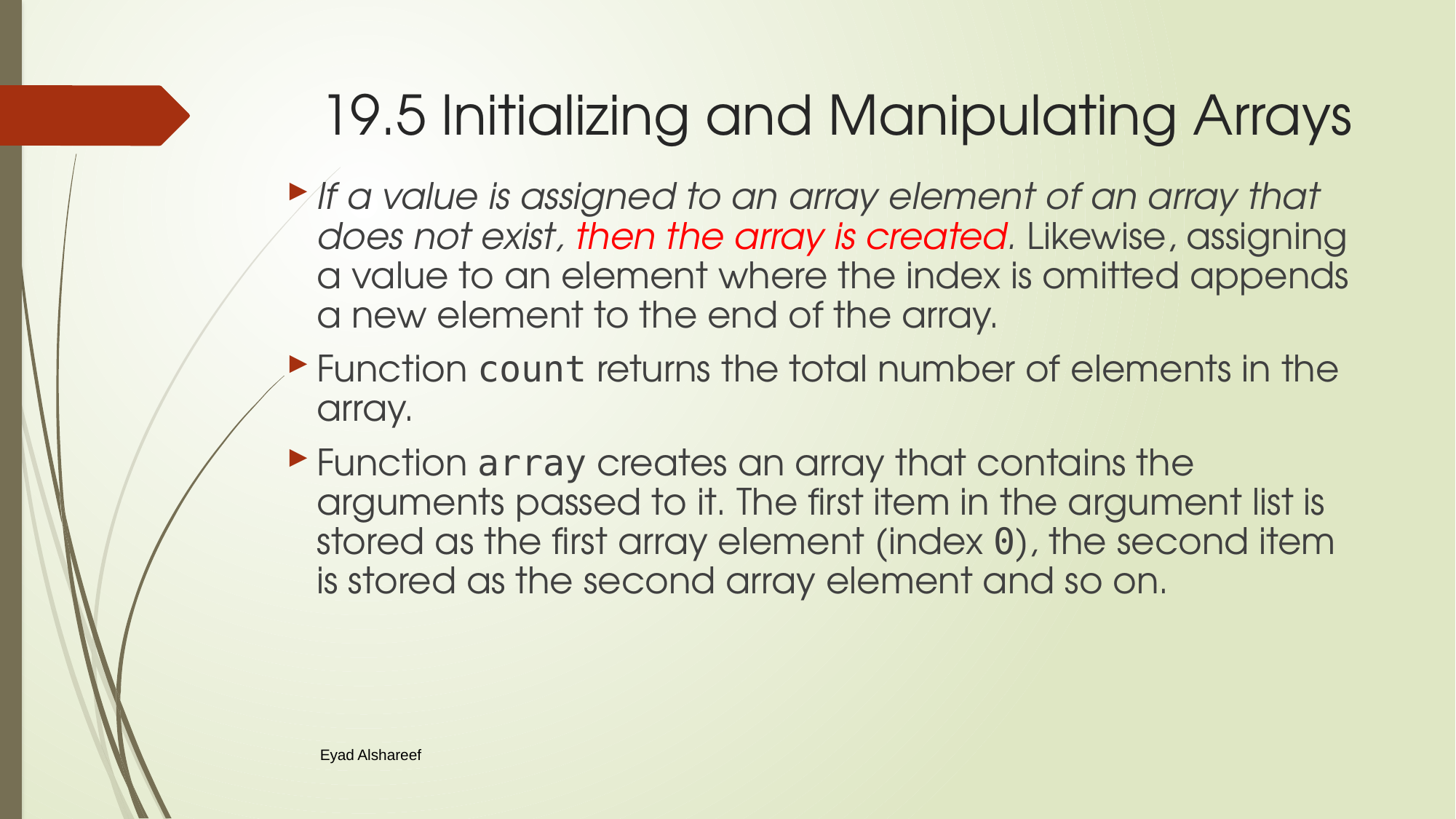

# 19.5 Initializing and Manipulating Arrays
If a value is assigned to an array element of an array that does not exist, then the array is created. Likewise, assigning a value to an element where the index is omitted appends a new element to the end of the array.
Function count returns the total number of elements in the array.
Function array creates an array that contains the arguments passed to it. The first item in the argument list is stored as the first array element (index 0), the second item is stored as the second array element and so on.
Eyad Alshareef